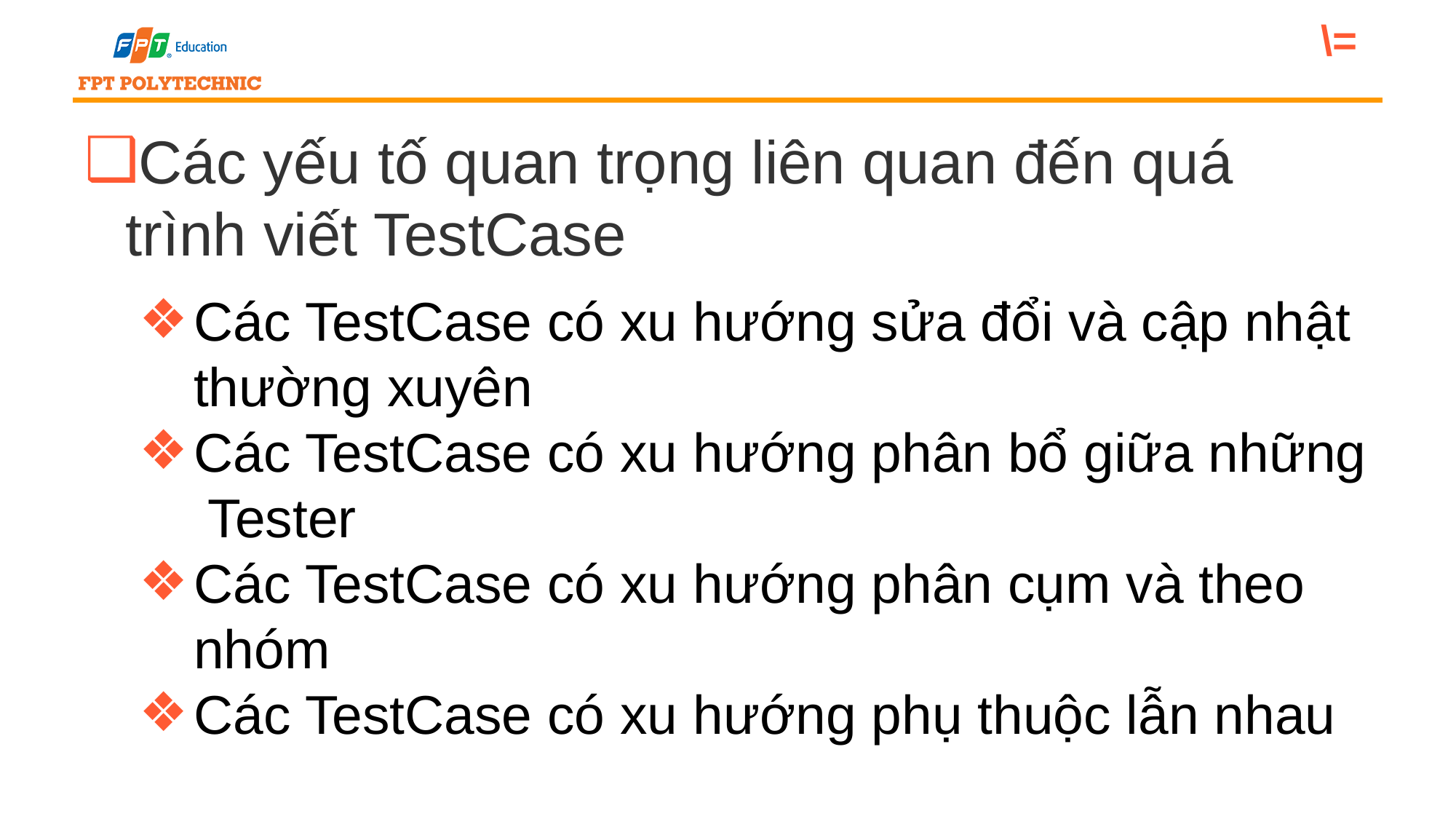

# \=
Các yếu tố quan trọng liên quan đến quá trình viết TestCase
Các TestCase có xu hướng sửa đổi và cập nhật thường xuyên
Các TestCase có xu hướng phân bổ giữa những  Tester
Các TestCase có xu hướng phân cụm và theo nhóm
Các TestCase có xu hướng phụ thuộc lẫn nhau